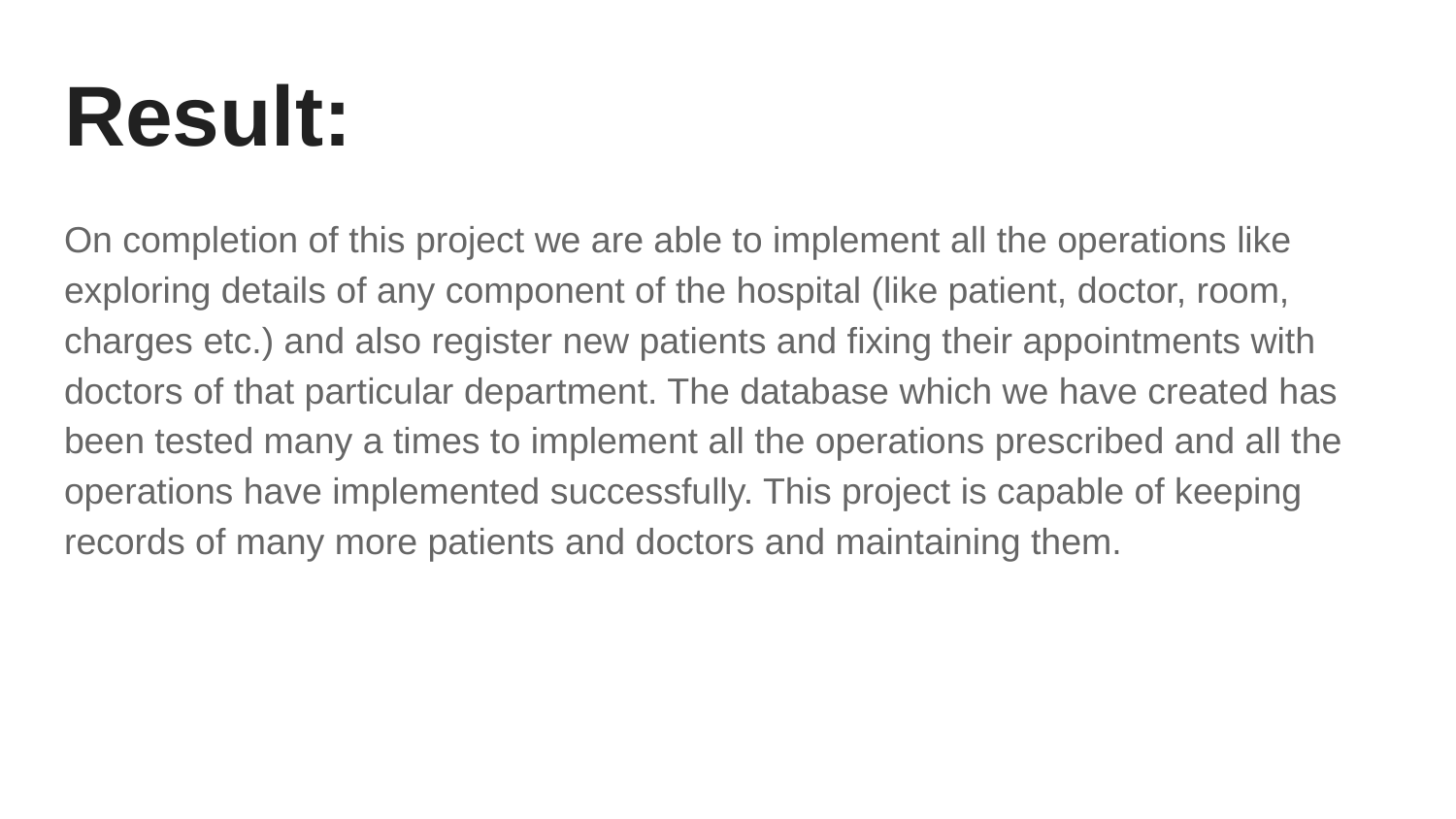

# Result:
On completion of this project we are able to implement all the operations like exploring details of any component of the hospital (like patient, doctor, room, charges etc.) and also register new patients and fixing their appointments with doctors of that particular department. The database which we have created has been tested many a times to implement all the operations prescribed and all the operations have implemented successfully. This project is capable of keeping records of many more patients and doctors and maintaining them.